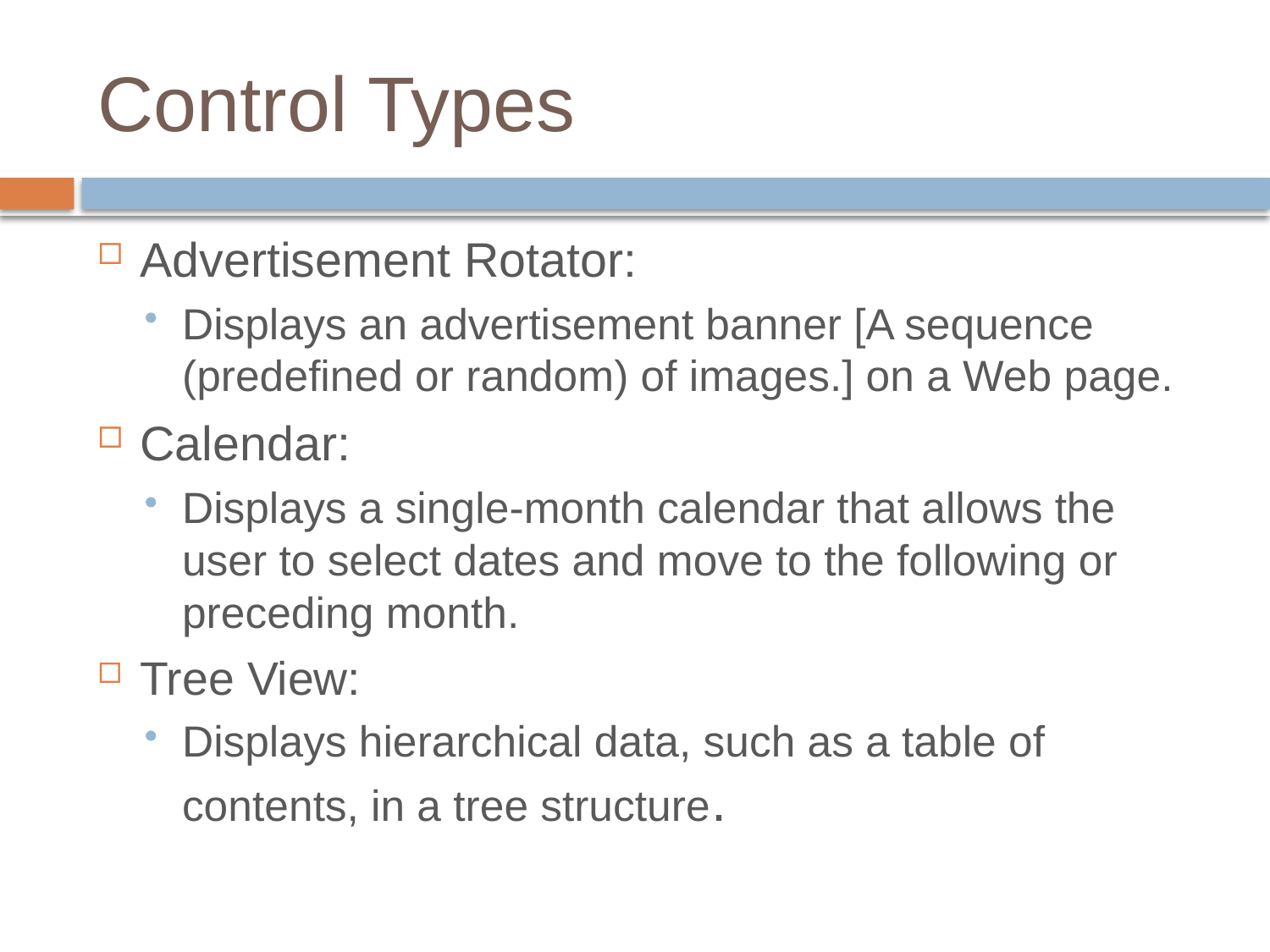

# Control Types
Advertisement Rotator:
Displays an advertisement banner [A sequence (predefined or random) of images.] on a Web page.
Calendar:
Displays a single-month calendar that allows the user to select dates and move to the following or preceding month.
Tree View:
Displays hierarchical data, such as a table of contents, in a tree structure.